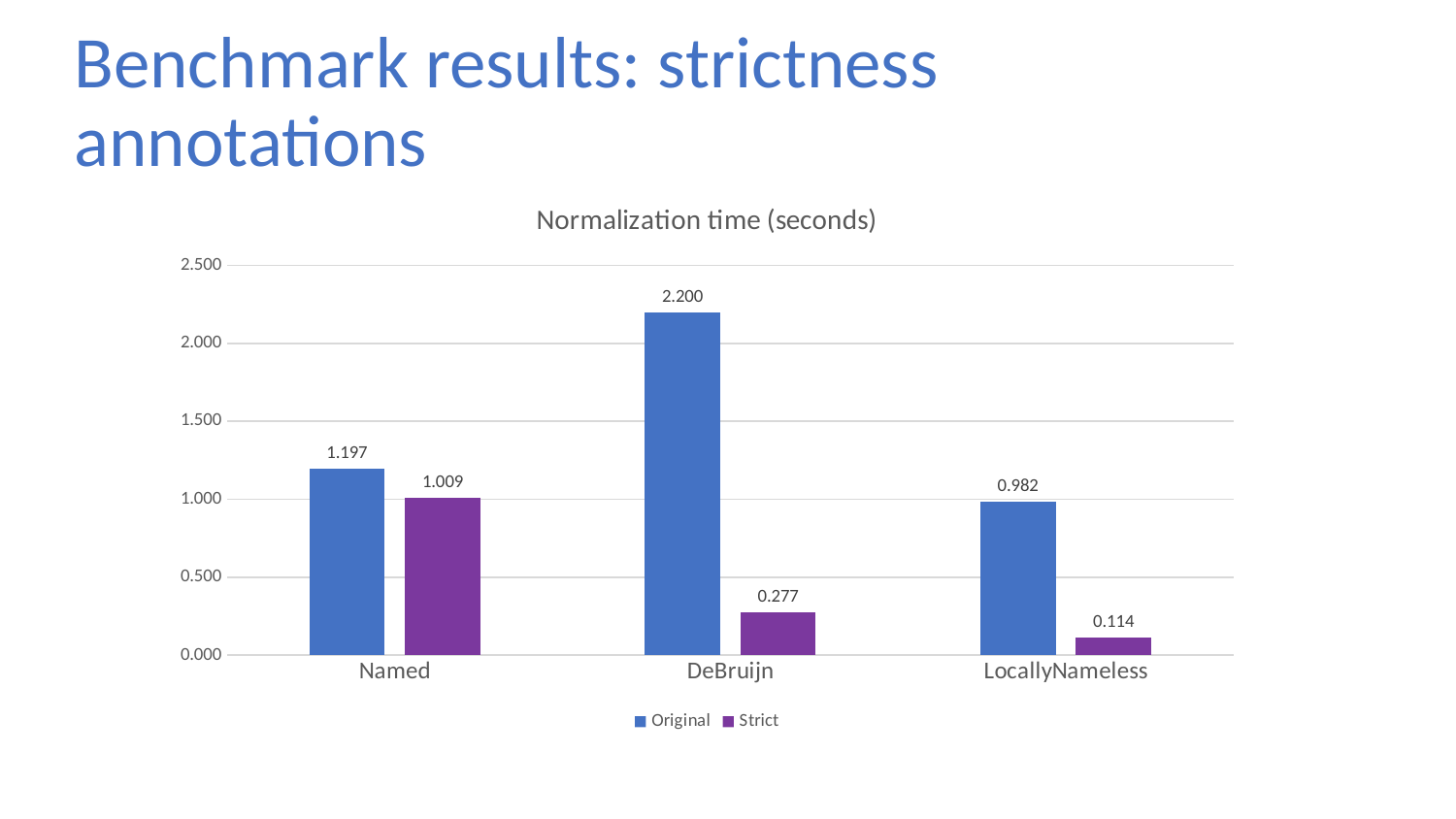

# Benchmark results: strictness annotations

### Chart: Normalization time (seconds)

| Category | Original | Strict |
|---|---|---|
| Named | 1.19665243246102 | 1.00924967006843 |
| DeBruijn | 2.19978748604444 | 0.276809407359299 |
| LocallyNameless | 0.982064484064418 | 0.114418391641586 |